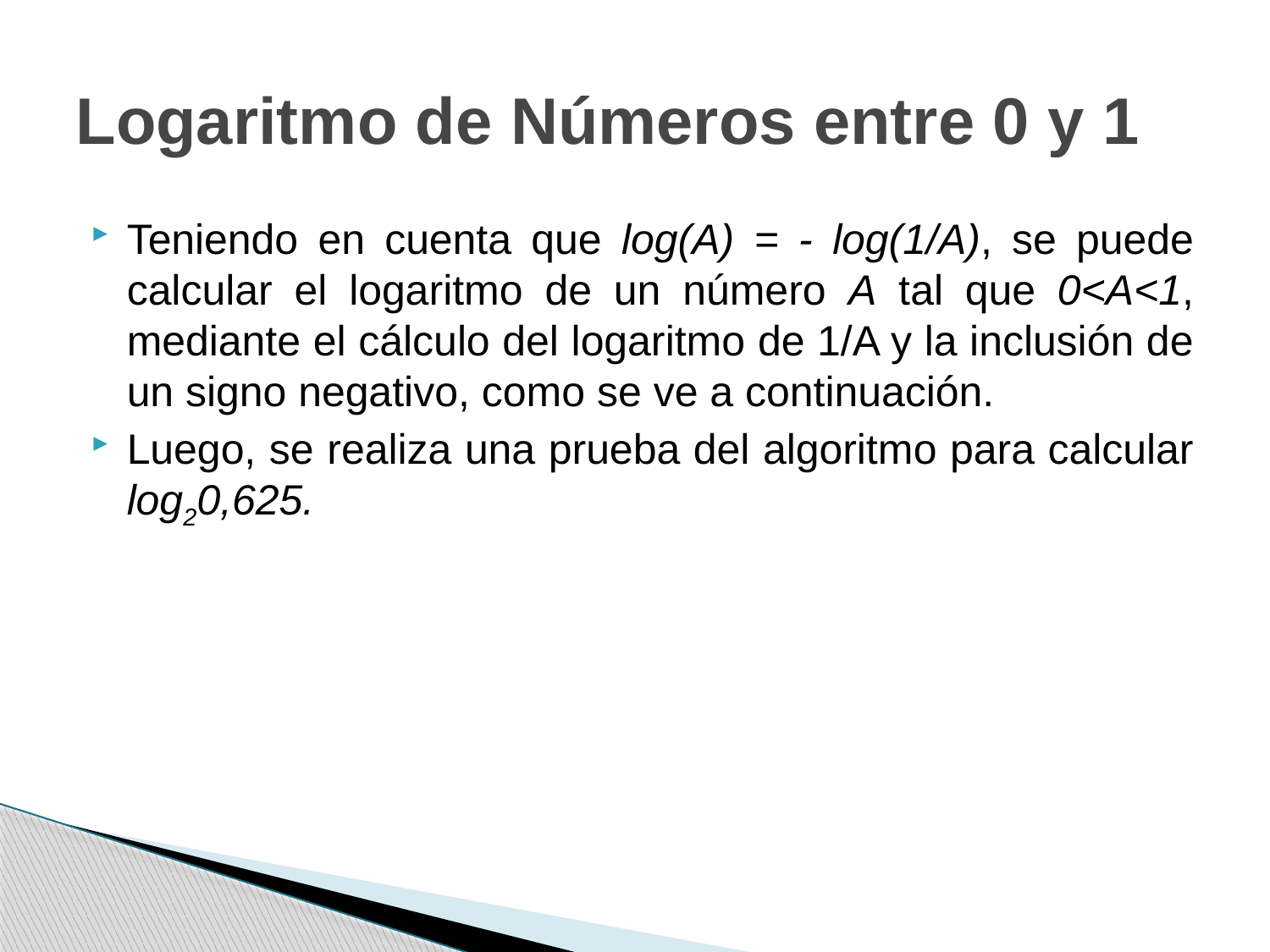

# Logaritmo de Números entre 0 y 1
Teniendo en cuenta que log(A) = - log(1/A), se puede calcular el logaritmo de un número A tal que 0<A<1, mediante el cálculo del logaritmo de 1/A y la inclusión de un signo negativo, como se ve a continuación.
Luego, se realiza una prueba del algoritmo para calcular log20,625.